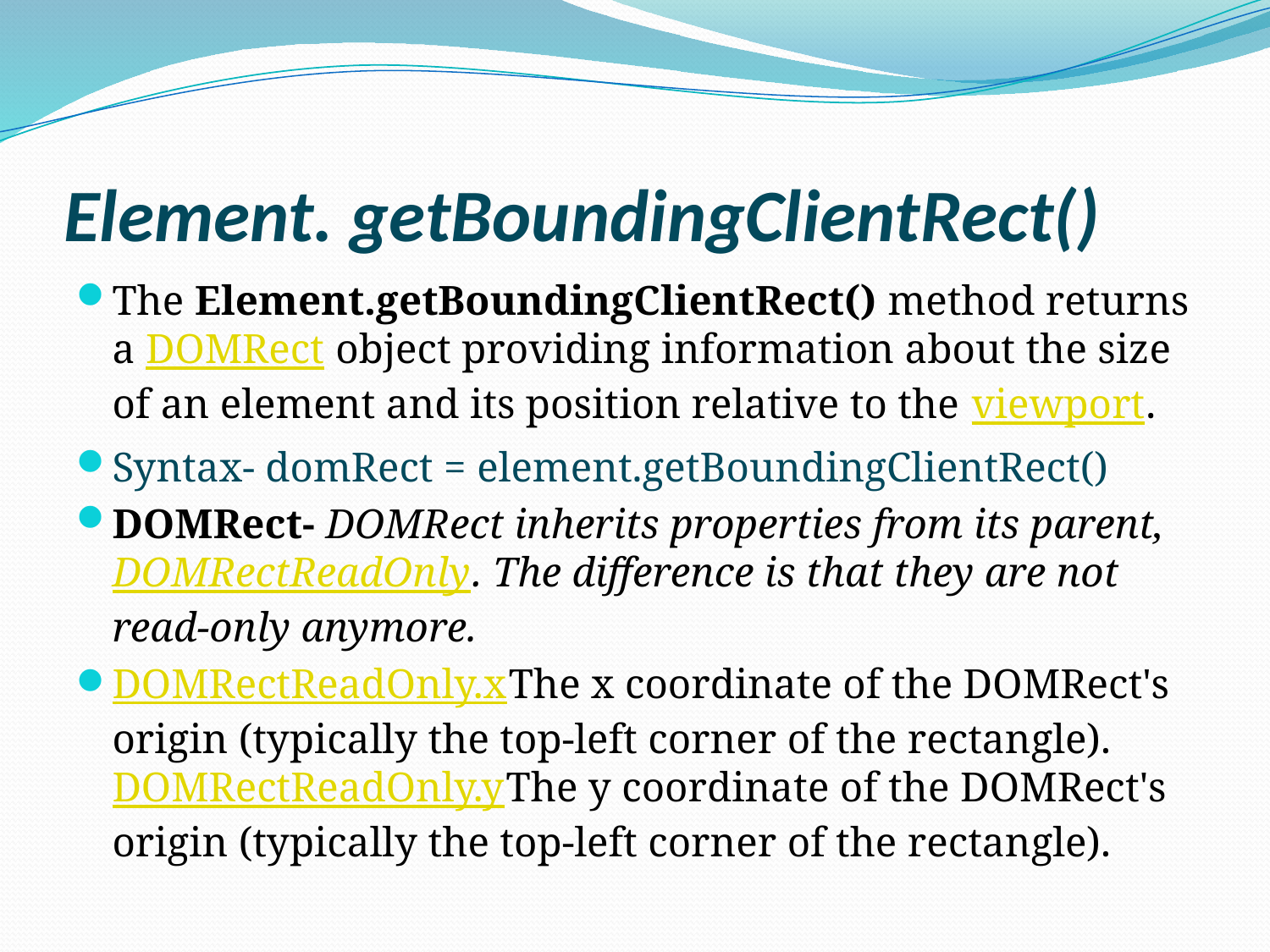

# Element. getBoundingClientRect()
The Element.getBoundingClientRect() method returns a DOMRect object providing information about the size of an element and its position relative to the viewport.
Syntax- domRect = element.getBoundingClientRect()
DOMRect- DOMRect inherits properties from its parent, DOMRectReadOnly. The difference is that they are not read-only anymore.
DOMRectReadOnly.xThe x coordinate of the DOMRect's origin (typically the top-left corner of the rectangle).DOMRectReadOnly.yThe y coordinate of the DOMRect's origin (typically the top-left corner of the rectangle).